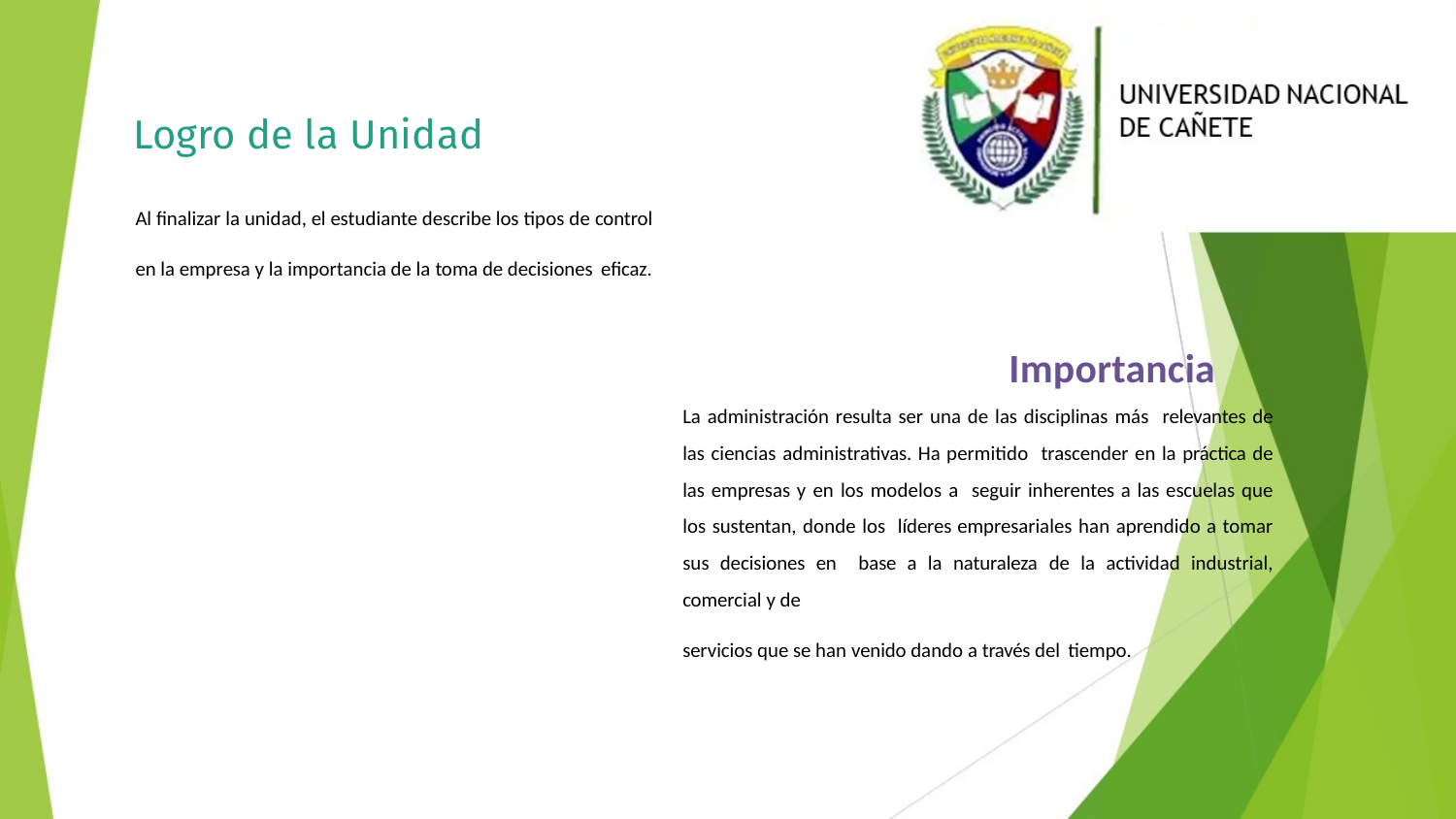

# Logro de la Unidad
Al finalizar la unidad, el estudiante describe los tipos de control

en la empresa y la importancia de la toma de decisiones eficaz.
Importancia
La administración resulta ser una de las disciplinas más  relevantes de las ciencias administrativas. Ha permitido  trascender en la práctica de las empresas y en los modelos a  seguir inherentes a las escuelas que los sustentan, donde los  líderes empresariales han aprendido a tomar sus decisiones en  base a la naturaleza de la actividad industrial, comercial y de

servicios que se han venido dando a través del tiempo.